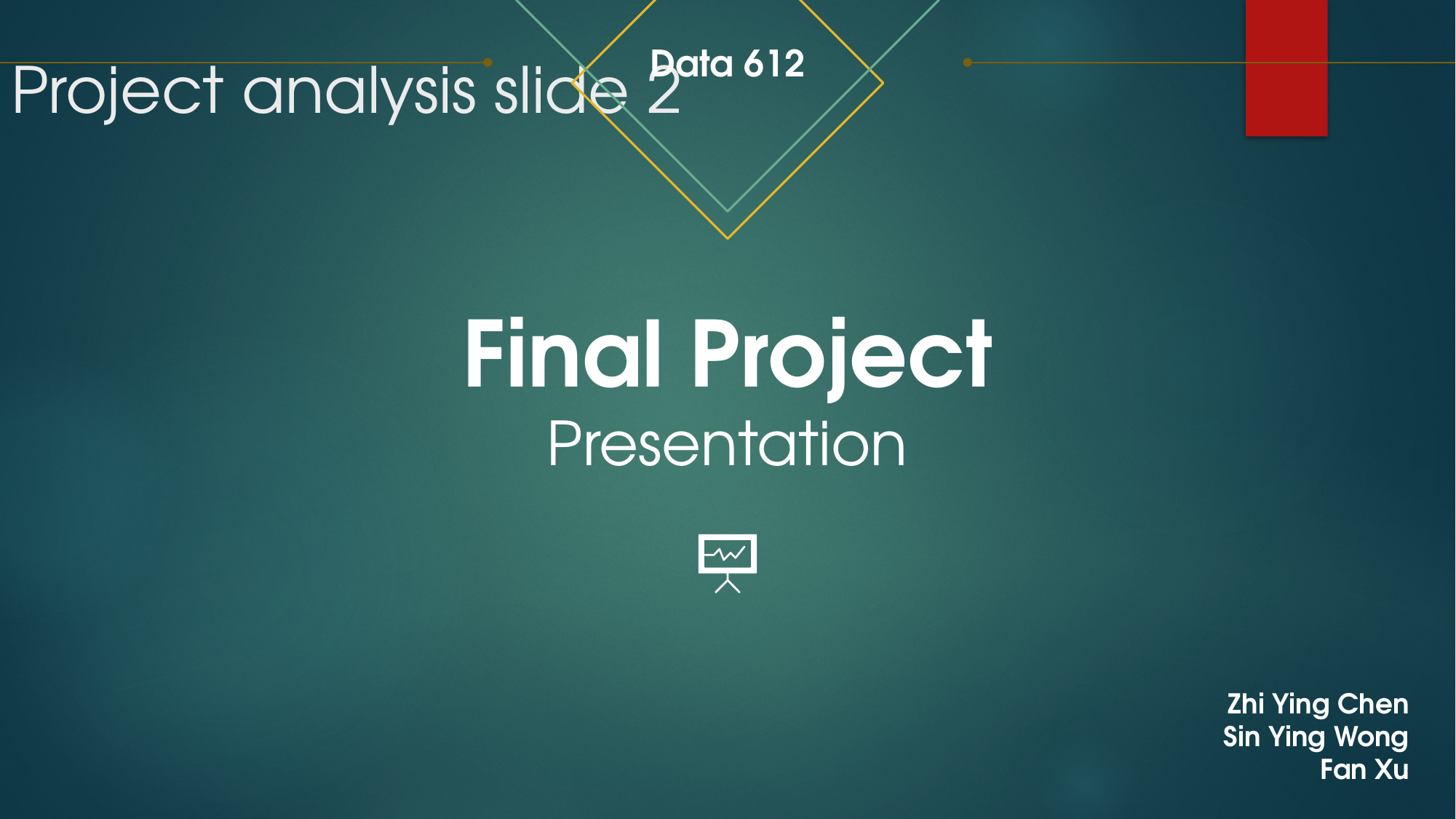

Project analysis slide 2
Data 612
Final Project
Presentation

Zhi Ying Chen
Sin Ying Wong
Fan Xu